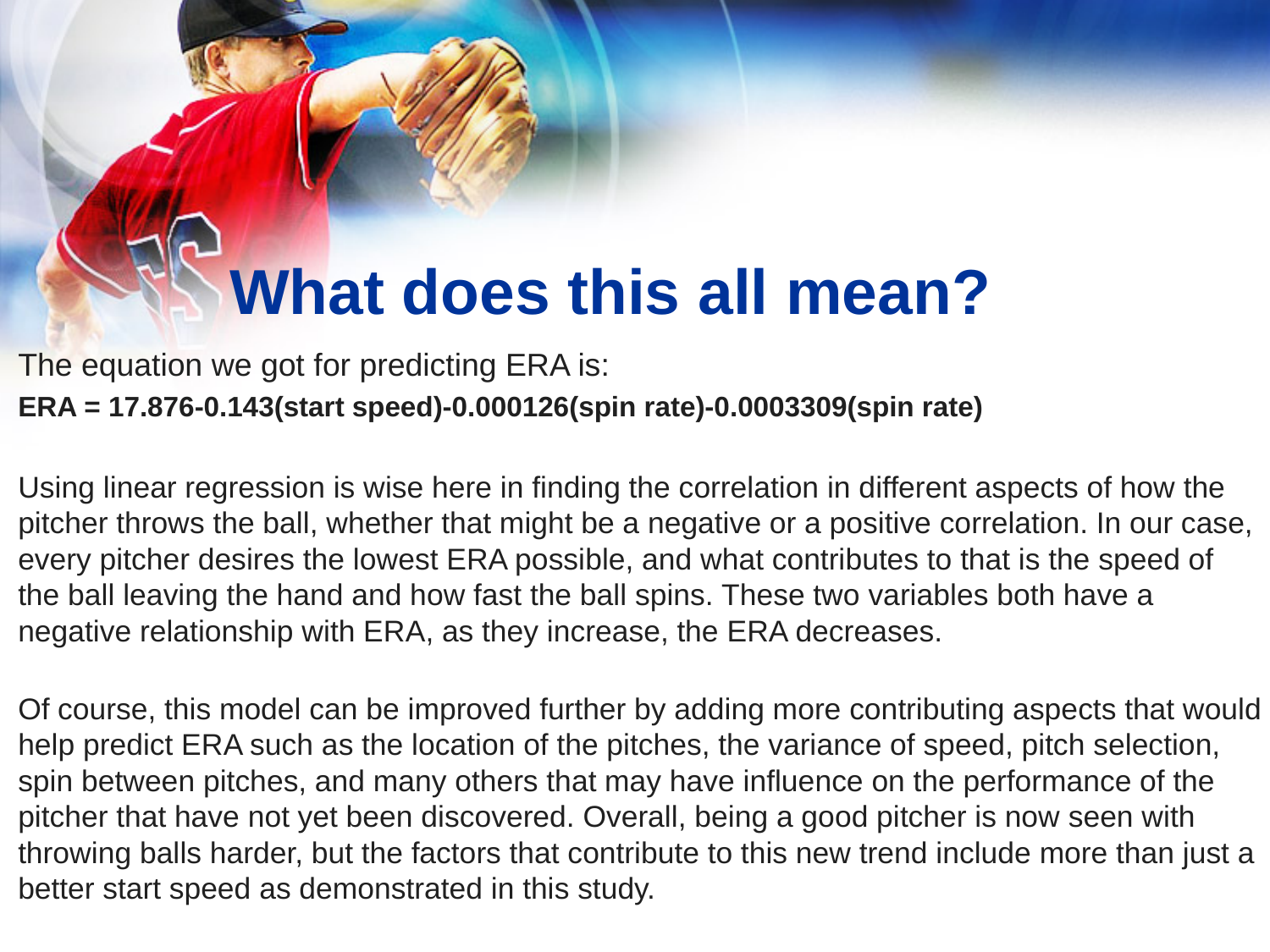

# What does this all mean?
The equation we got for predicting ERA is:
ERA = 17.876-0.143(start speed)-0.000126(spin rate)-0.0003309(spin rate)

Using linear regression is wise here in finding the correlation in different aspects of how the pitcher throws the ball, whether that might be a negative or a positive correlation. In our case, every pitcher desires the lowest ERA possible, and what contributes to that is the speed of the ball leaving the hand and how fast the ball spins. These two variables both have a negative relationship with ERA, as they increase, the ERA decreases.
Of course, this model can be improved further by adding more contributing aspects that would help predict ERA such as the location of the pitches, the variance of speed, pitch selection, spin between pitches, and many others that may have influence on the performance of the pitcher that have not yet been discovered. Overall, being a good pitcher is now seen with throwing balls harder, but the factors that contribute to this new trend include more than just a better start speed as demonstrated in this study.